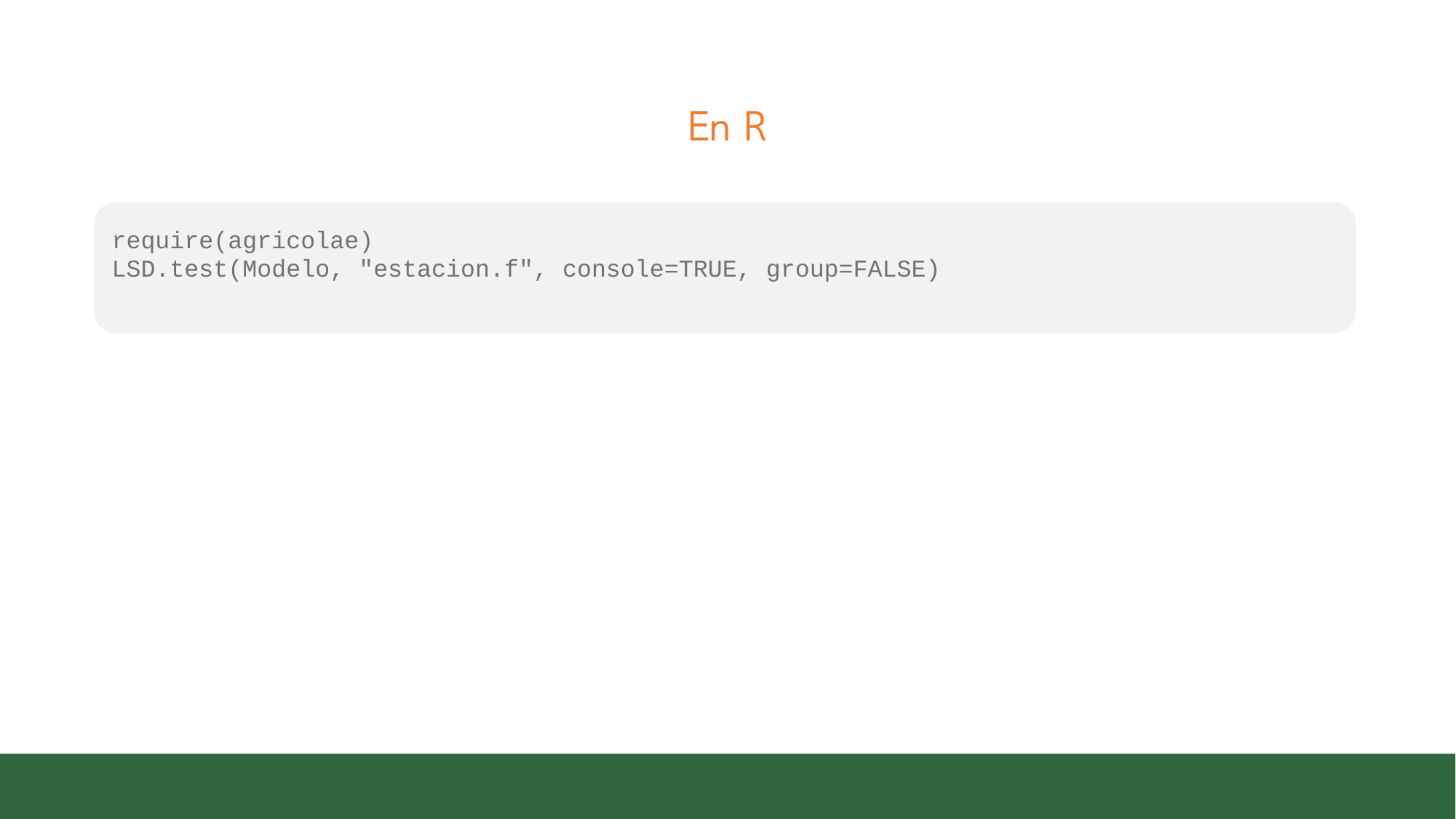

# En R
require(agricolae)
LSD.test(Modelo, "estacion.f", console=TRUE, group=FALSE)